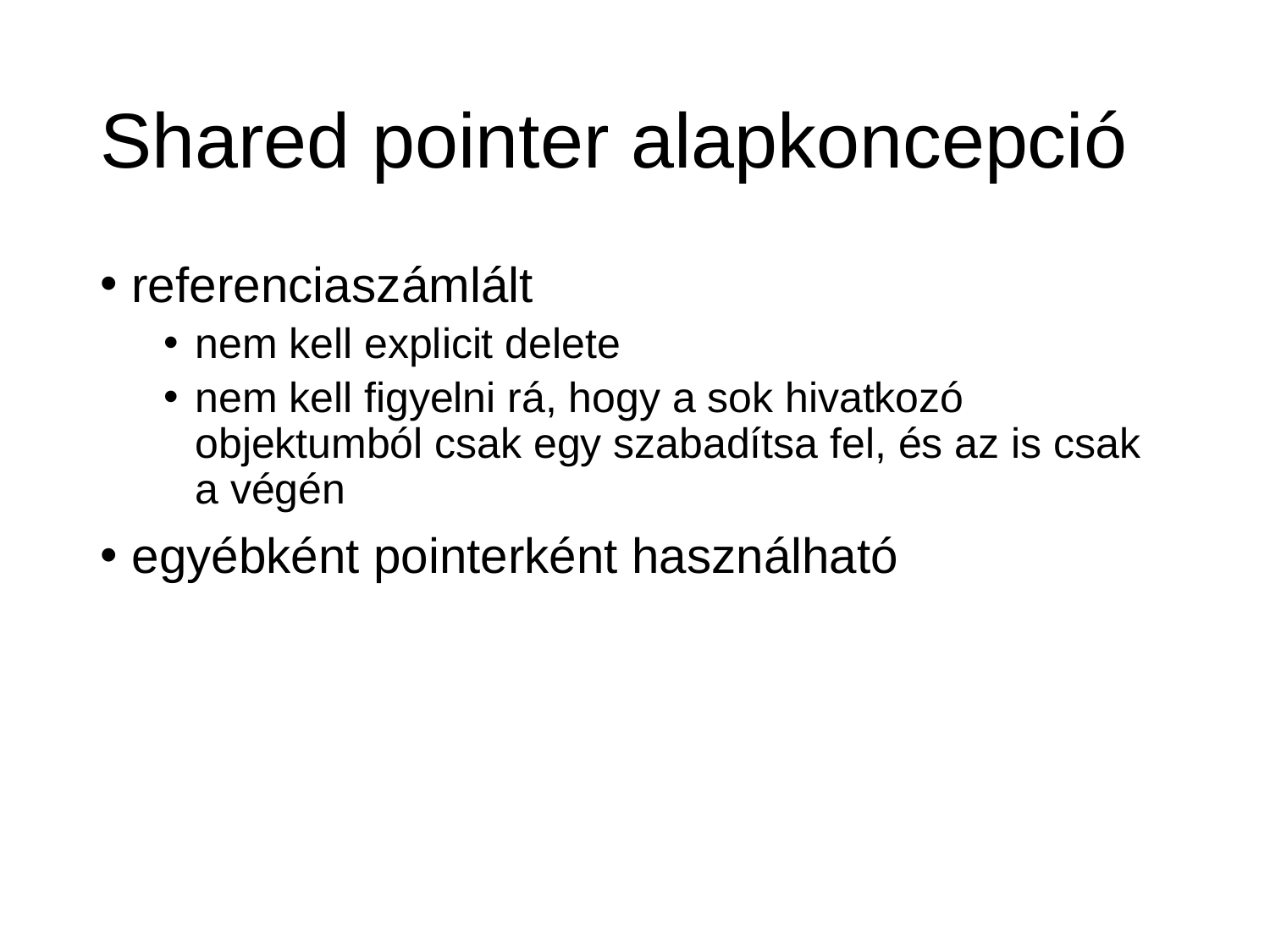

# Shared pointer alapkoncepció
referenciaszámlált
nem kell explicit delete
nem kell figyelni rá, hogy a sok hivatkozó objektumból csak egy szabadítsa fel, és az is csak a végén
egyébként pointerként használható